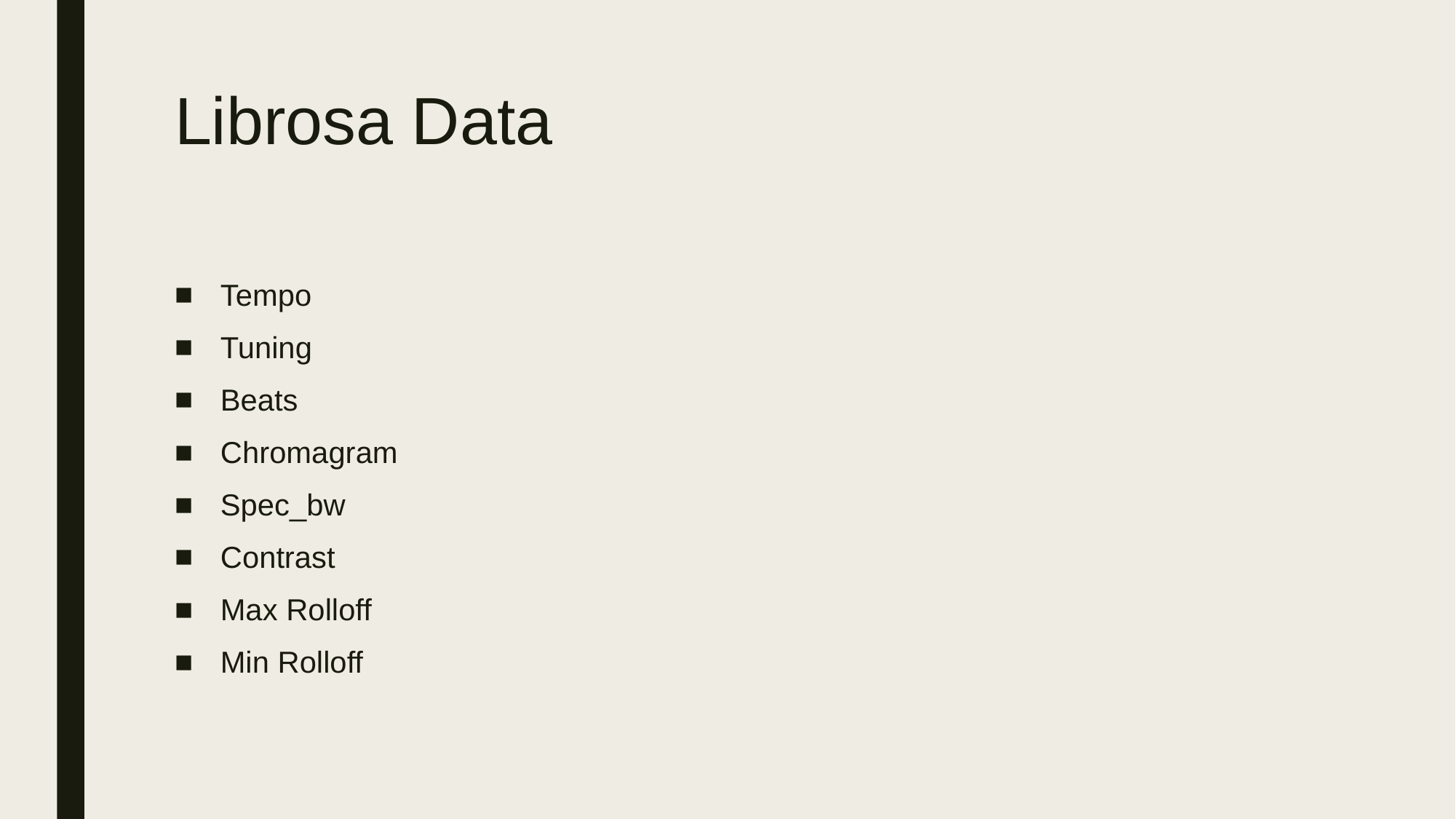

# Librosa Data
Tempo
Tuning
Beats
Chromagram
Spec_bw
Contrast
Max Rolloff
Min Rolloff